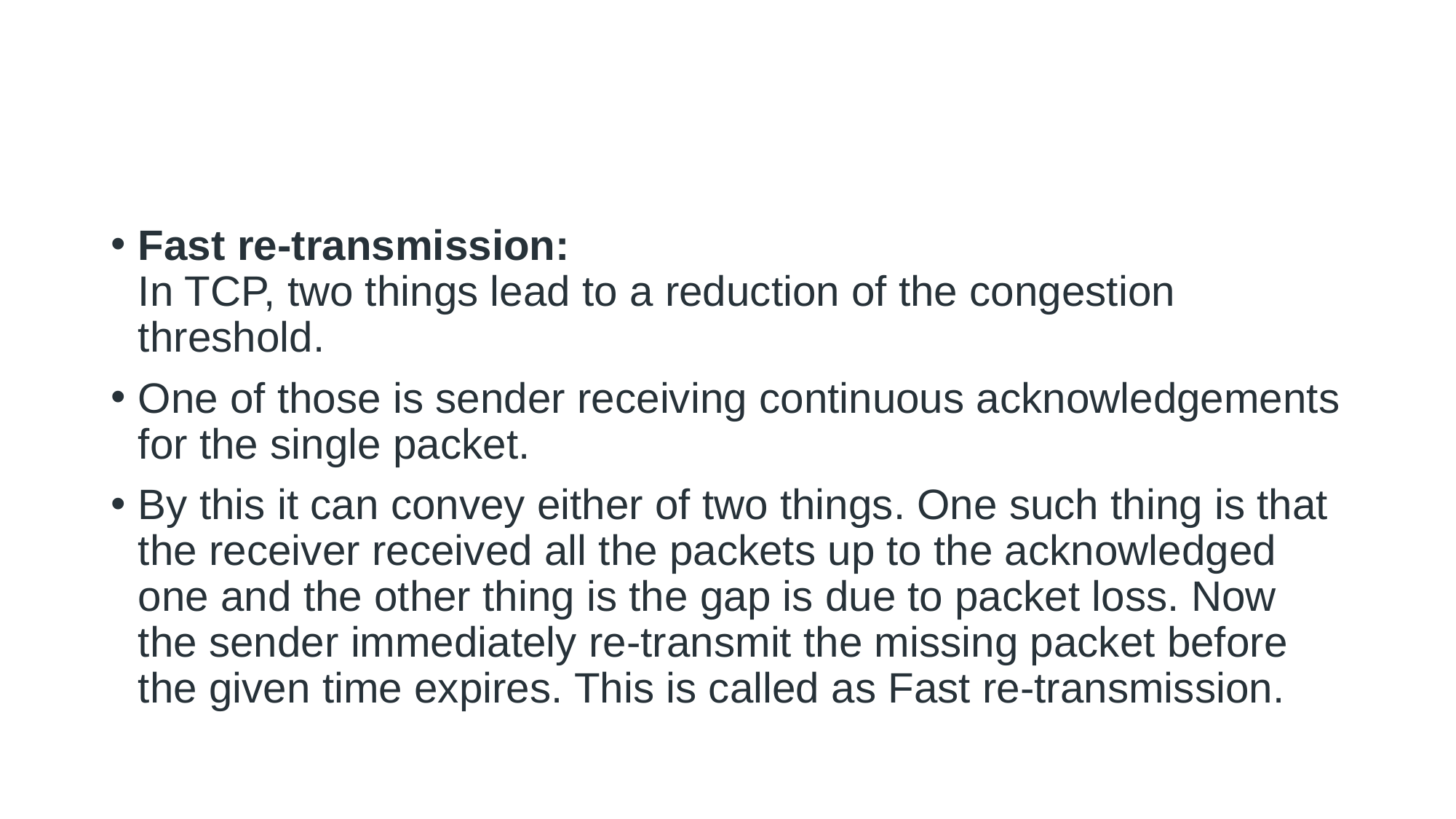

#
Fast re-transmission:
In TCP, two things lead to a reduction of the congestion threshold.
One of those is sender receiving continuous acknowledgements for the single packet.
By this it can convey either of two things. One such thing is that the receiver received all the packets up to the acknowledged one and the other thing is the gap is due to packet loss. Now the sender immediately re-transmit the missing packet before the given time expires. This is called as Fast re-transmission.